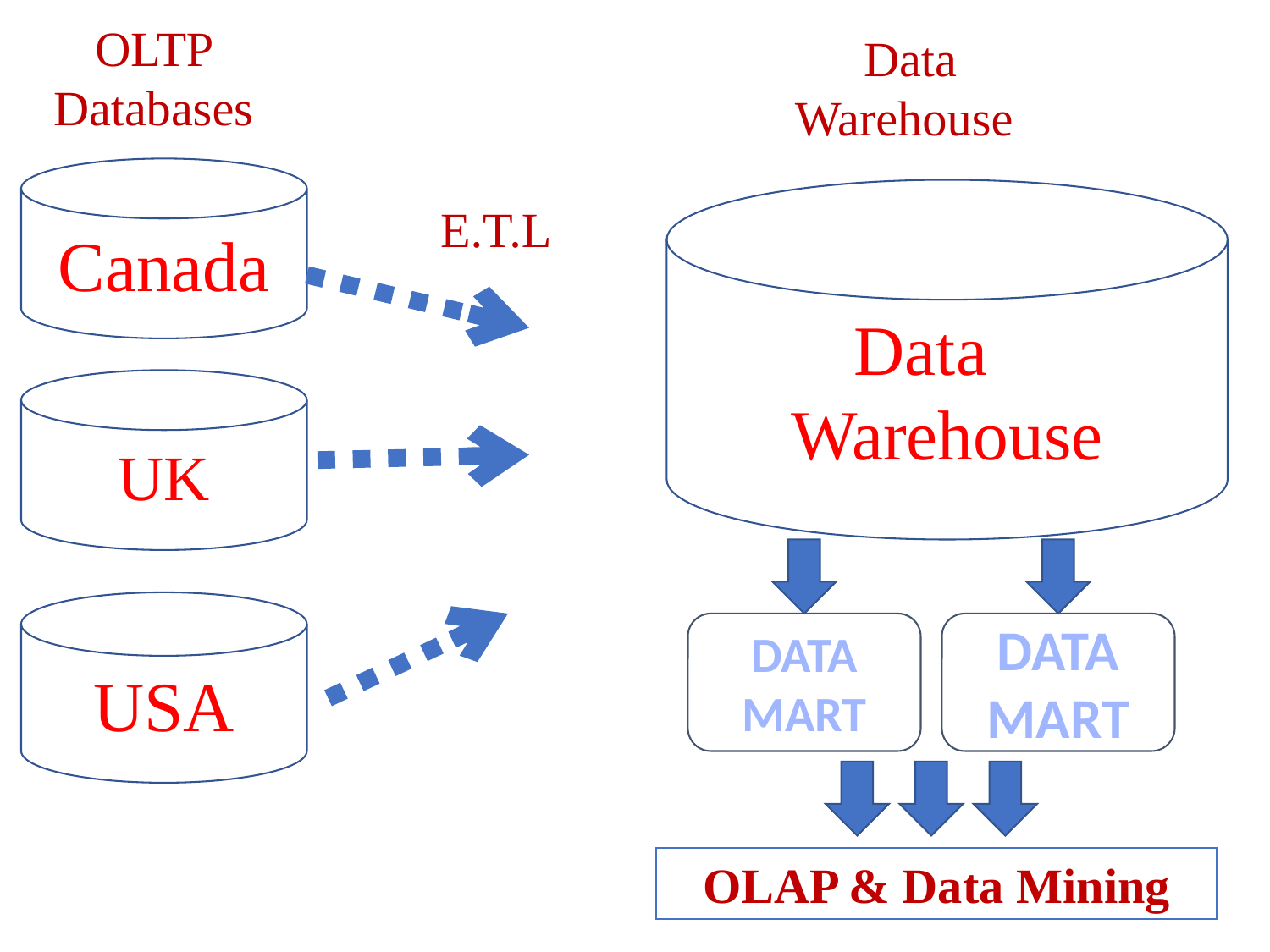

OLTP Databases
Data Warehouse
Canada
Data
Warehouse
E.T.L
UK

USA
DATA MART
DATA MART

OLAP & Data Mining